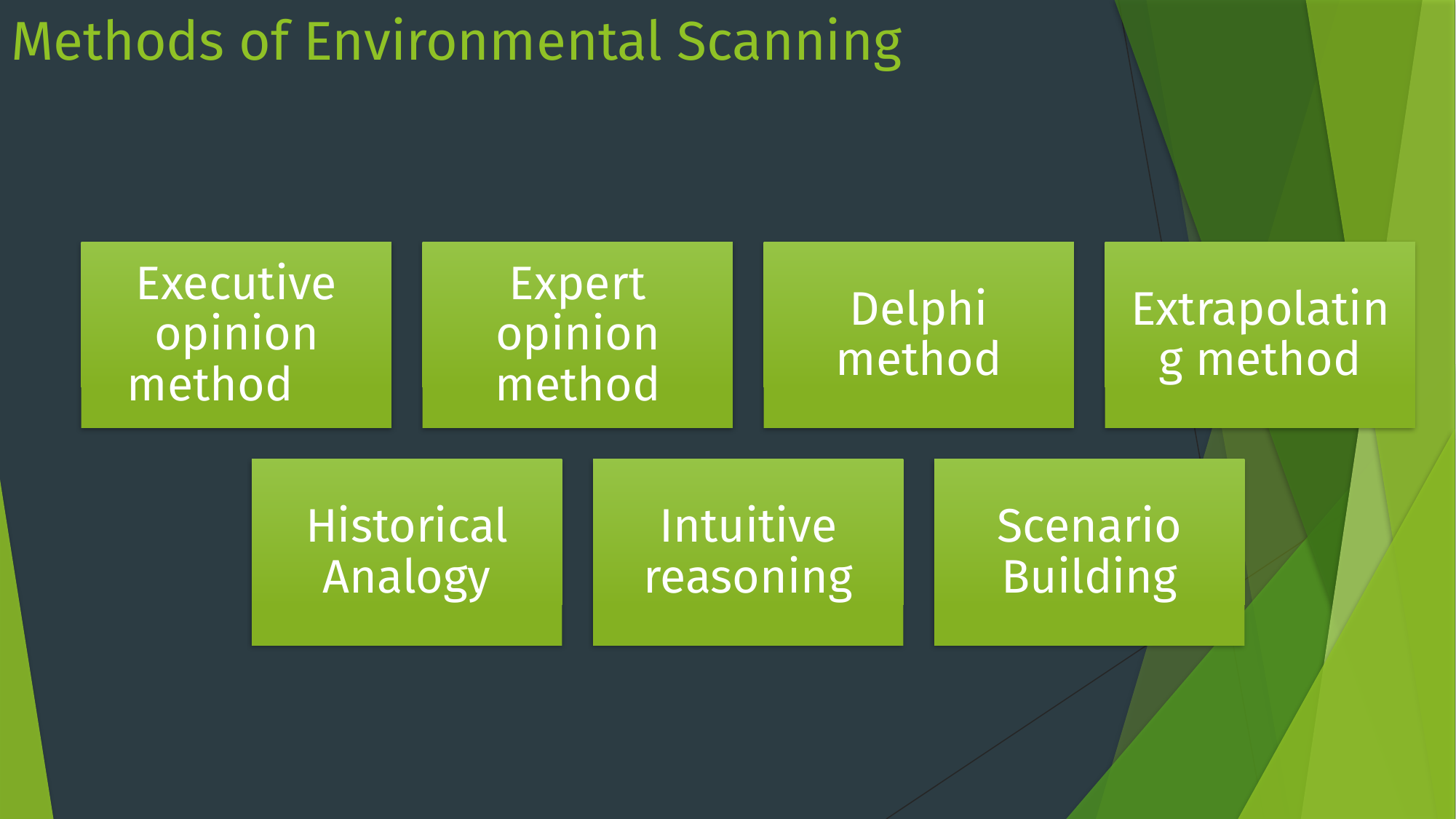

# Methods of Environmental Scanning
Executive opinion method
Expert opinion method
Delphi method
Extrapolating method
Historical Analogy
Intuitive reasoning
Scenario Building